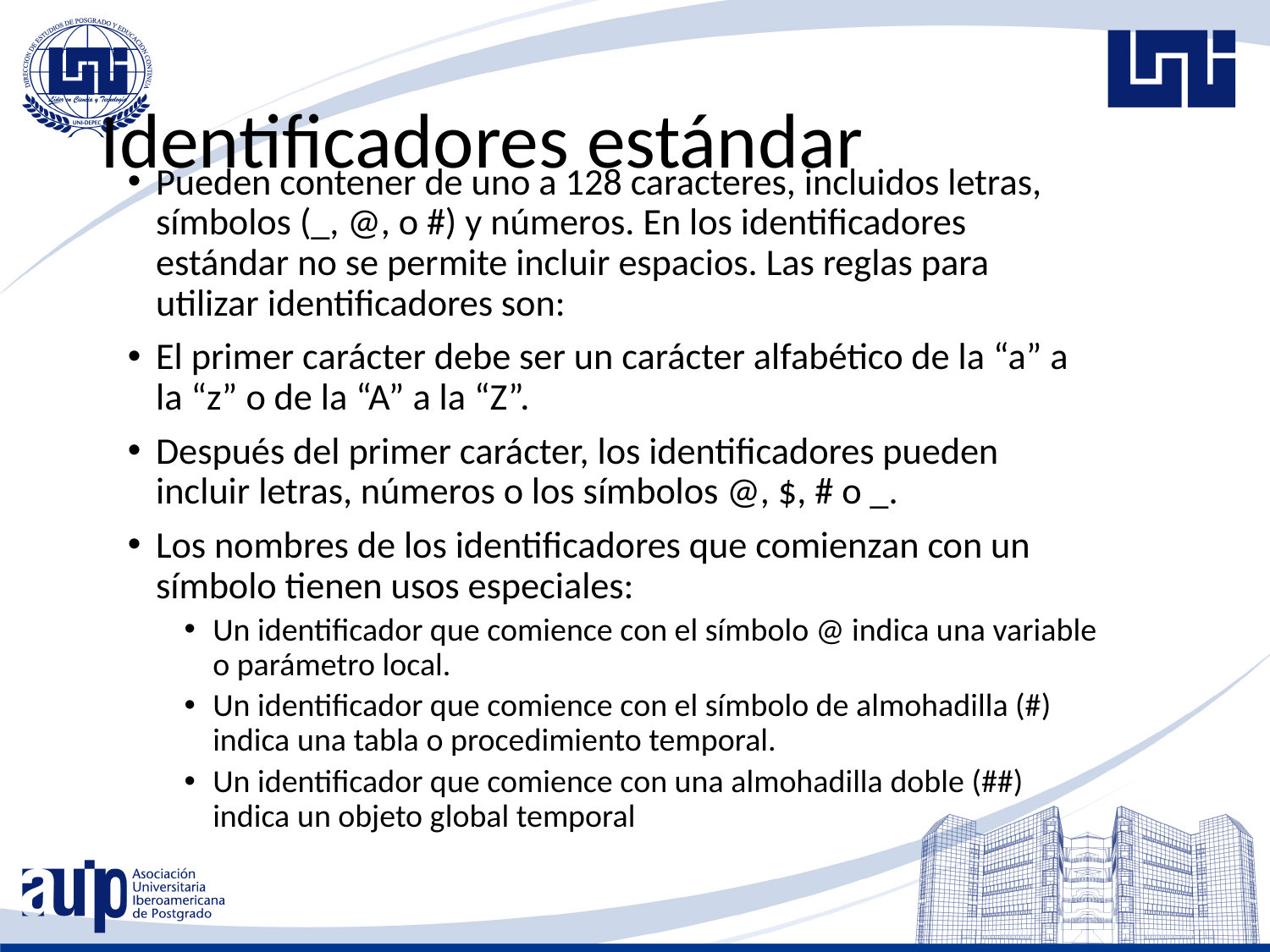

# Identificadores estándar
Pueden contener de uno a 128 caracteres, incluidos letras, símbolos (_, @, o #) y números. En los identificadores estándar no se permite incluir espacios. Las reglas para utilizar identificadores son:
El primer carácter debe ser un carácter alfabético de la “a” a la “z” o de la “A” a la “Z”.
Después del primer carácter, los identificadores pueden incluir letras, números o los símbolos @, $, # o _.
Los nombres de los identificadores que comienzan con un símbolo tienen usos especiales:
Un identificador que comience con el símbolo @ indica una variable o parámetro local.
Un identificador que comience con el símbolo de almohadilla (#) indica una tabla o procedimiento temporal.
Un identificador que comience con una almohadilla doble (##) indica un objeto global temporal